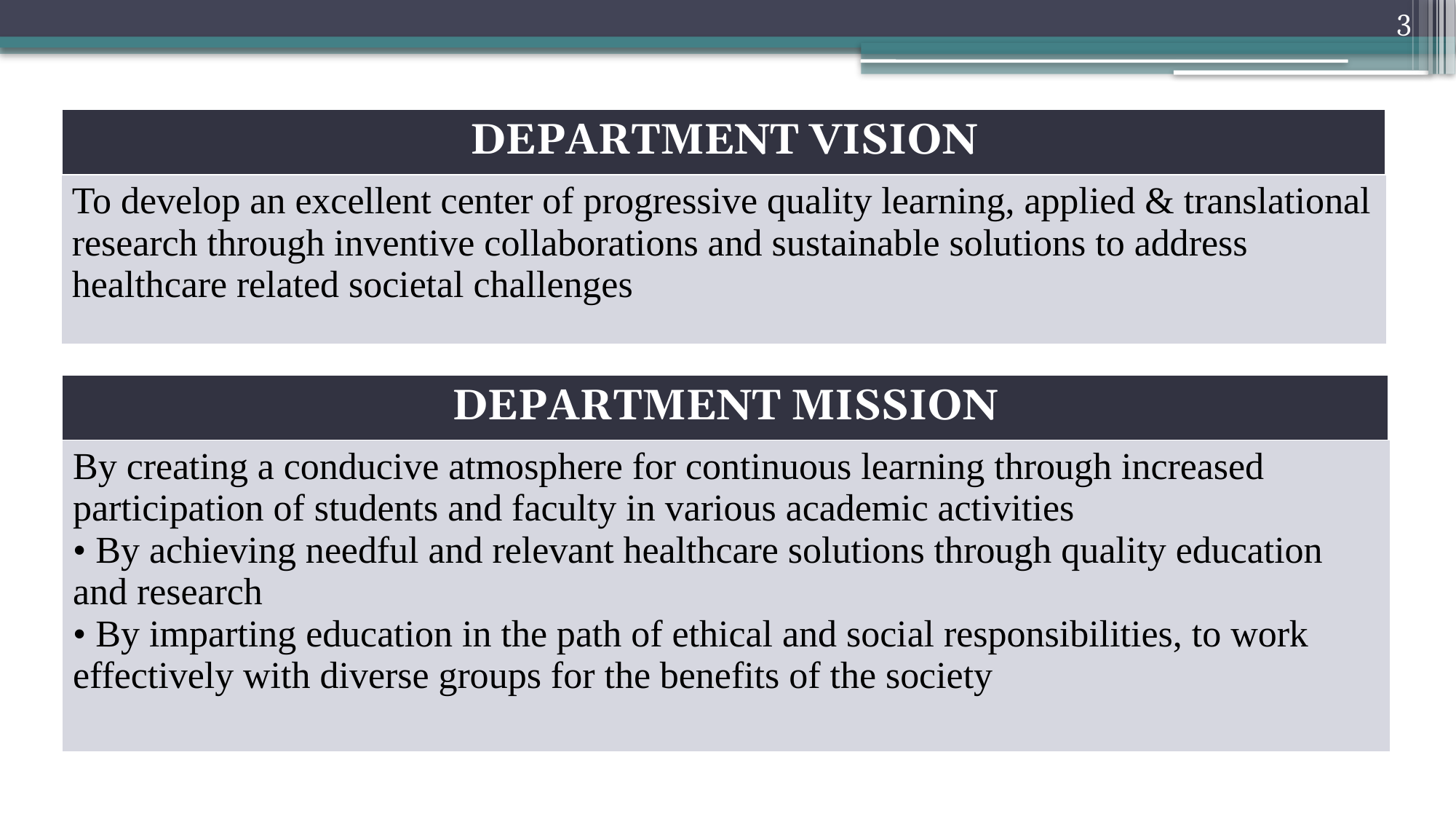

3
| DEPARTMENT VISION |
| --- |
| To develop an excellent center of progressive quality learning, applied & translational research through inventive collaborations and sustainable solutions to address healthcare related societal challenges |
| --- |
| DEPARTMENT MISSION |
| --- |
| By creating a conducive atmosphere for continuous learning through increased participation of students and faculty in various academic activities • By achieving needful and relevant healthcare solutions through quality education and research • By imparting education in the path of ethical and social responsibilities, to work effectively with diverse groups for the benefits of the society |
| --- |